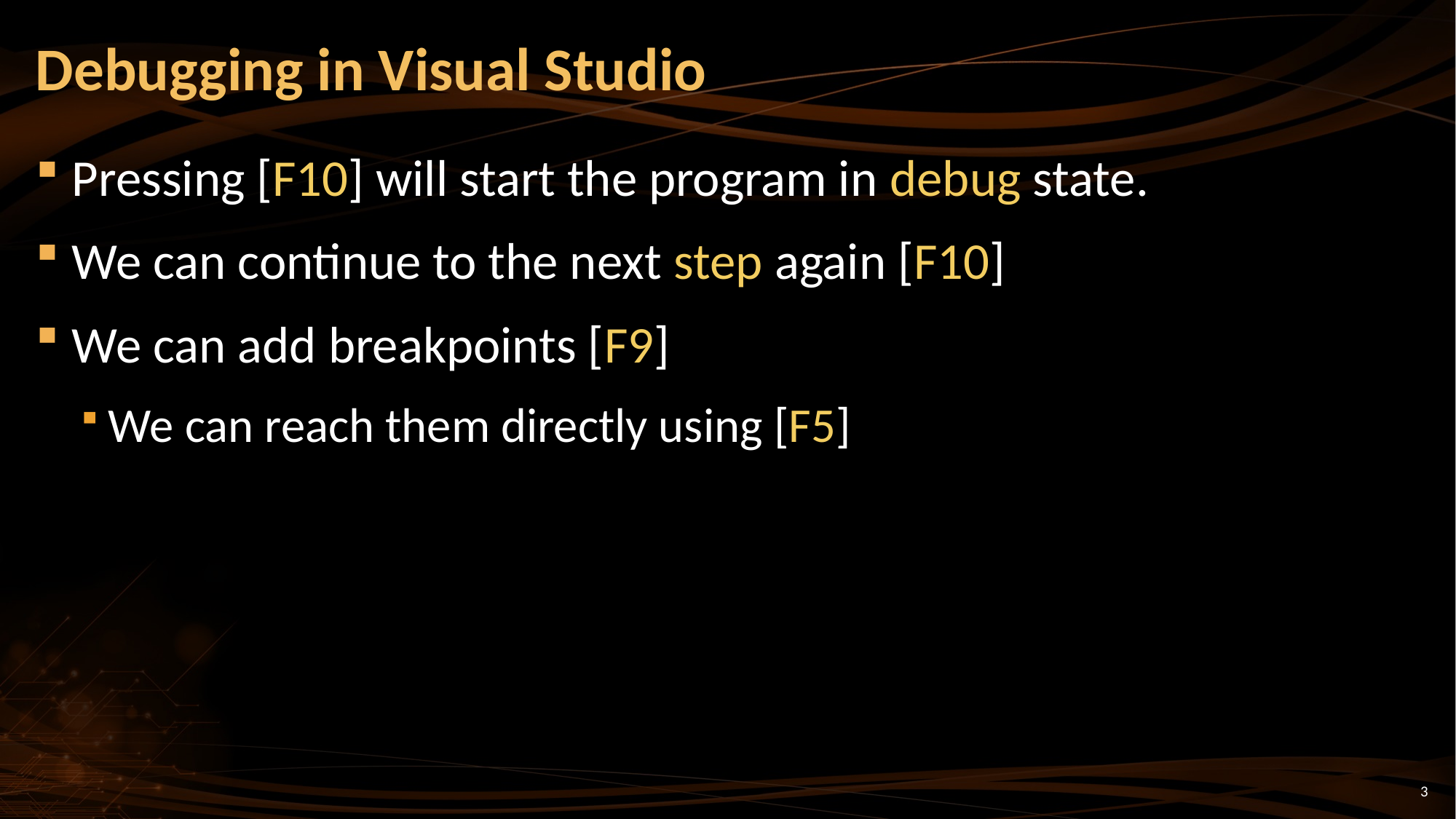

# Debugging in Visual Studio
Pressing [F10] will start the program in debug state.
We can continue to the next step again [F10]
We can add breakpoints [F9]
We can reach them directly using [F5]
3